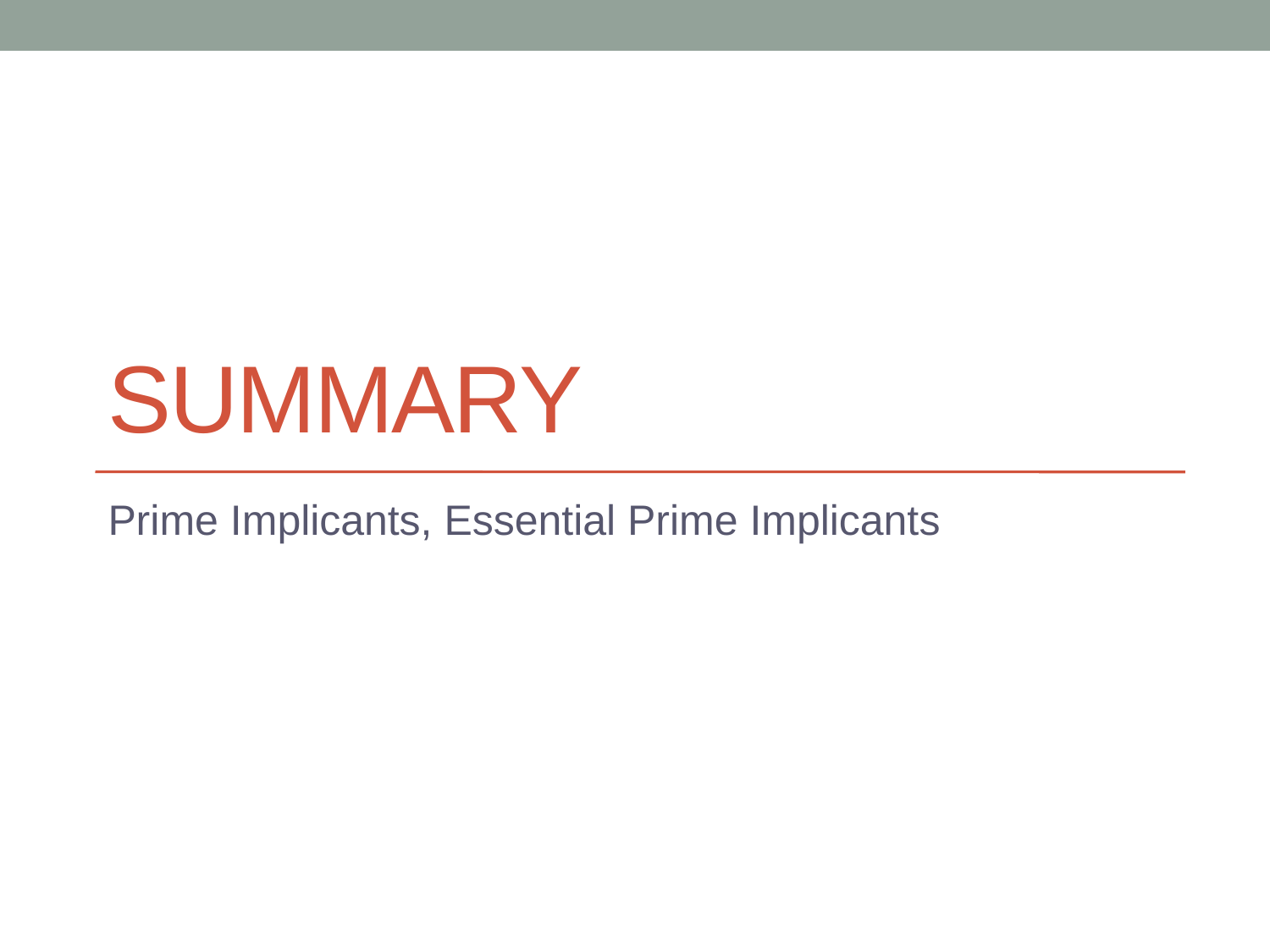

# summary
Prime Implicants, Essential Prime Implicants